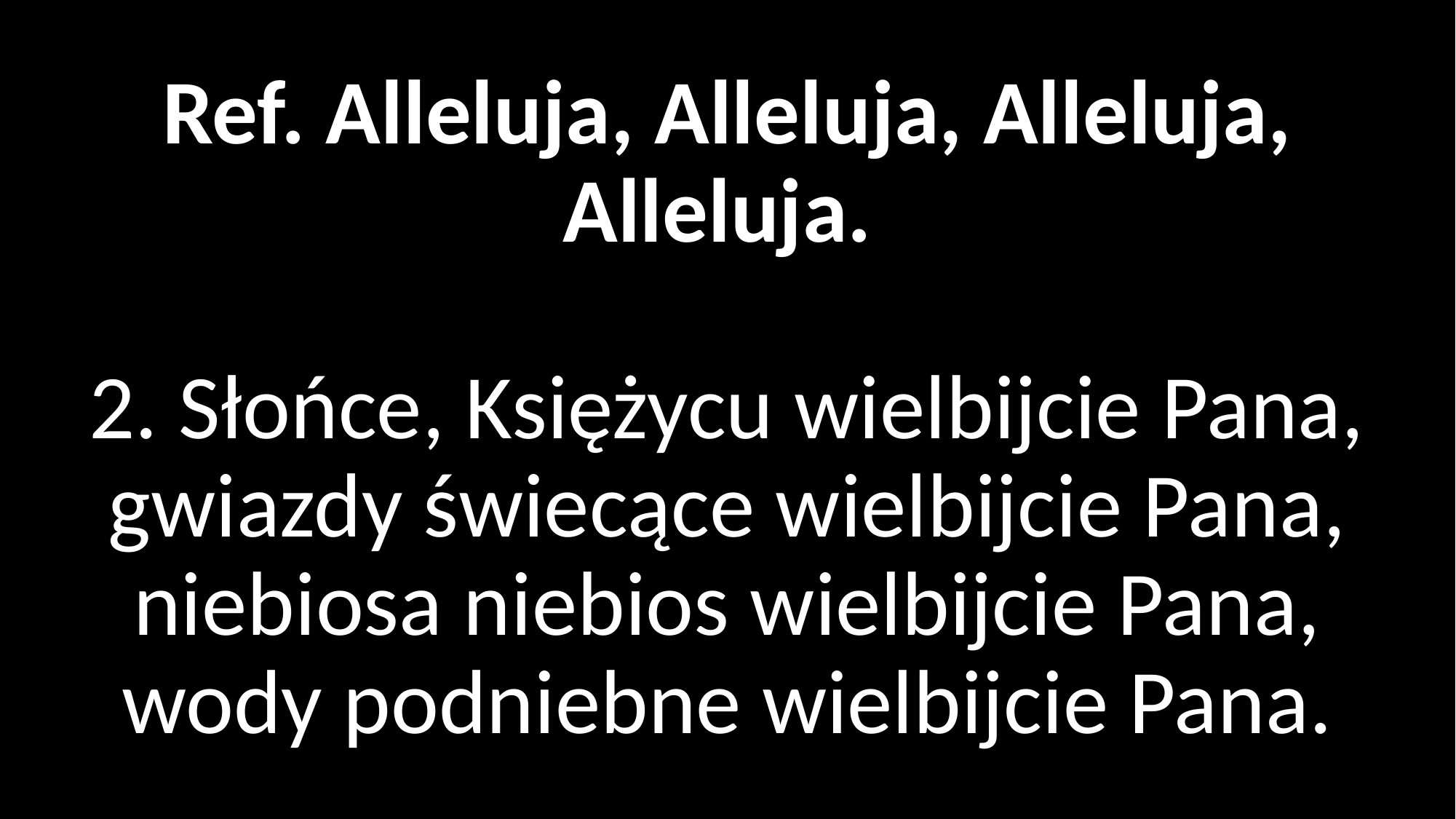

# Ref. Alleluja, Alleluja, Alleluja, Alleluja. 2. Słońce, Księżycu wielbijcie Pana, gwiazdy świecące wielbijcie Pana, niebiosa niebios wielbijcie Pana, wody podniebne wielbijcie Pana.